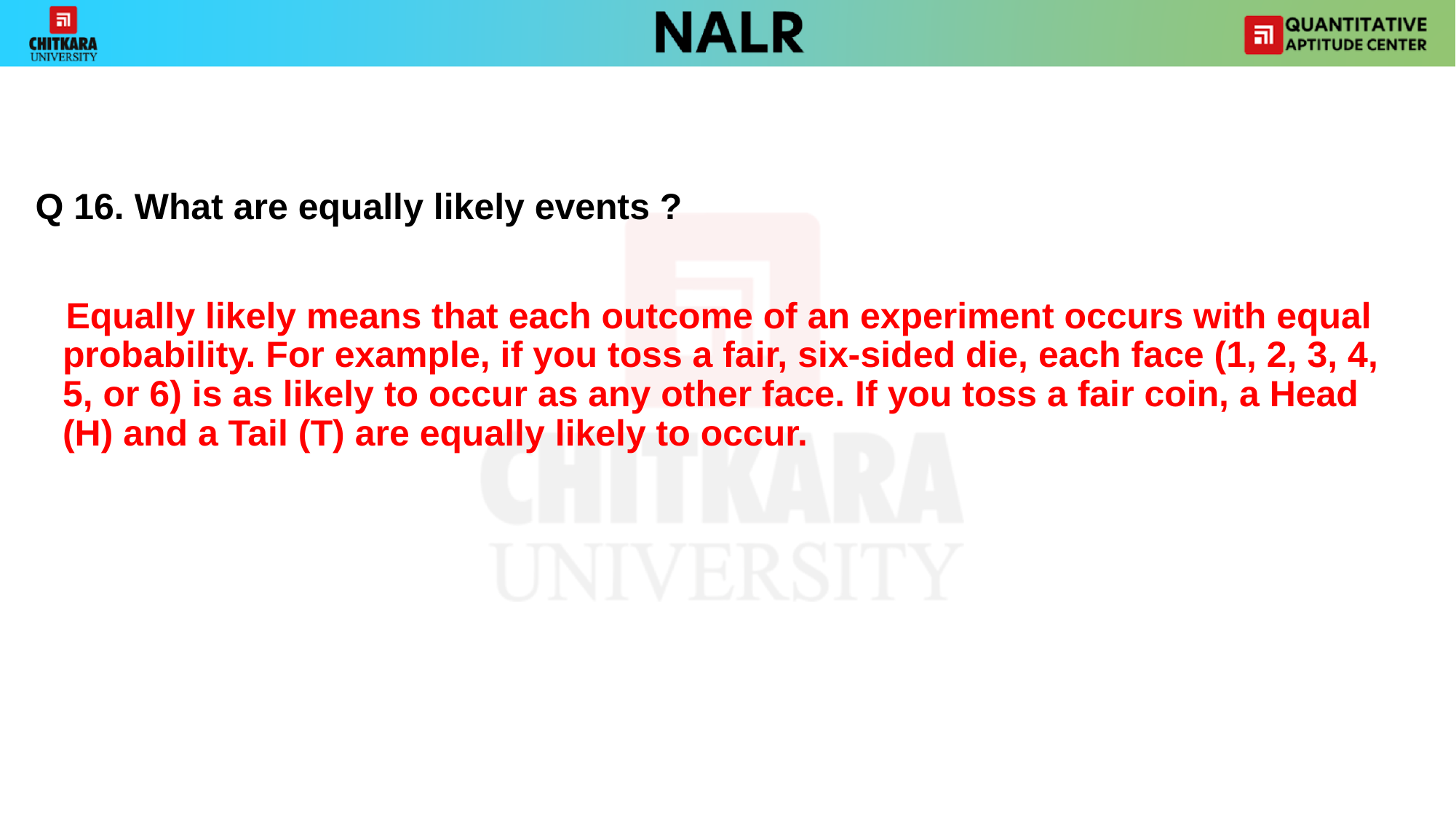

Q 16. What are equally likely events ?

   Equally likely means that each outcome of an experiment occurs with equal probability. For example, if you toss a fair, six-sided die, each face (1, 2, 3, 4, 5, or 6) is as likely to occur as any other face. If you toss a fair coin, a Head (H) and a Tail (T) are equally likely to occur.